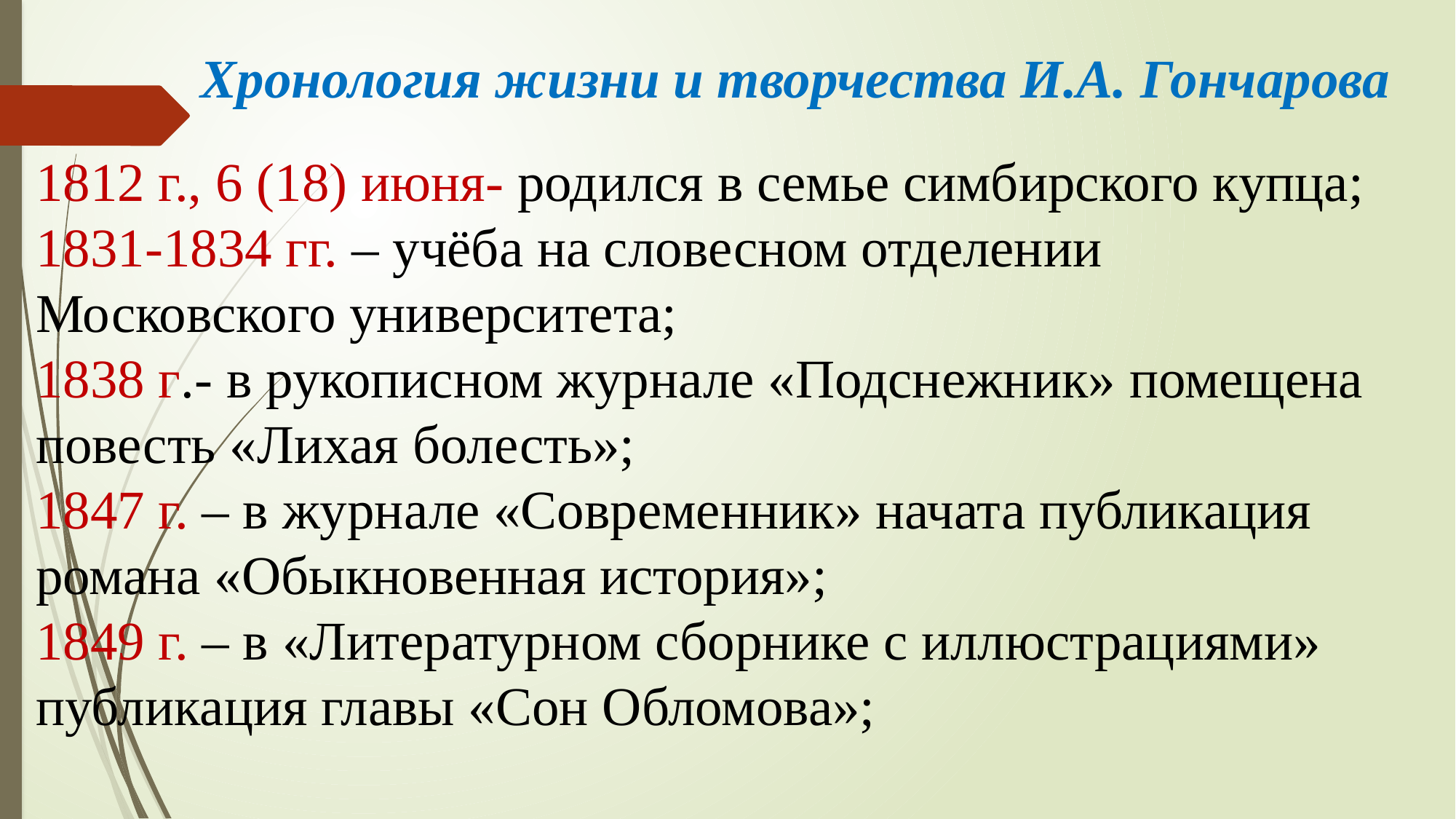

# Хронология жизни и творчества И.А. Гончарова
1812 г., 6 (18) июня- родился в семье симбирского купца;
1831-1834 гг. – учёба на словесном отделении Московского университета;
1838 г.- в рукописном журнале «Подснежник» помещена повесть «Лихая болесть»;
1847 г. – в журнале «Современник» начата публикация романа «Обыкновенная история»;
1849 г. – в «Литературном сборнике с иллюстрациями» публикация главы «Сон Обломова»;